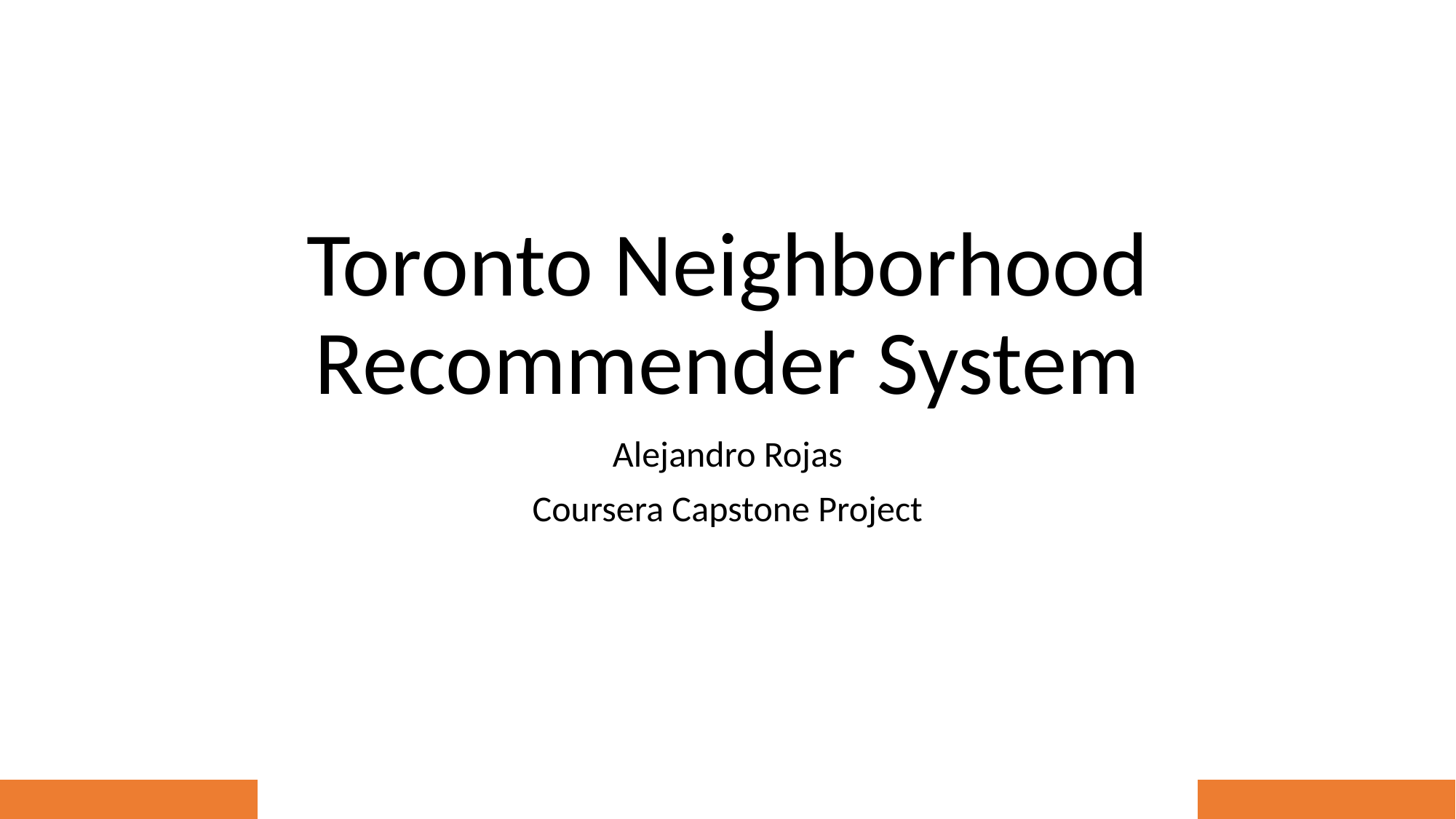

# Toronto Neighborhood Recommender System
Alejandro Rojas
Coursera Capstone Project